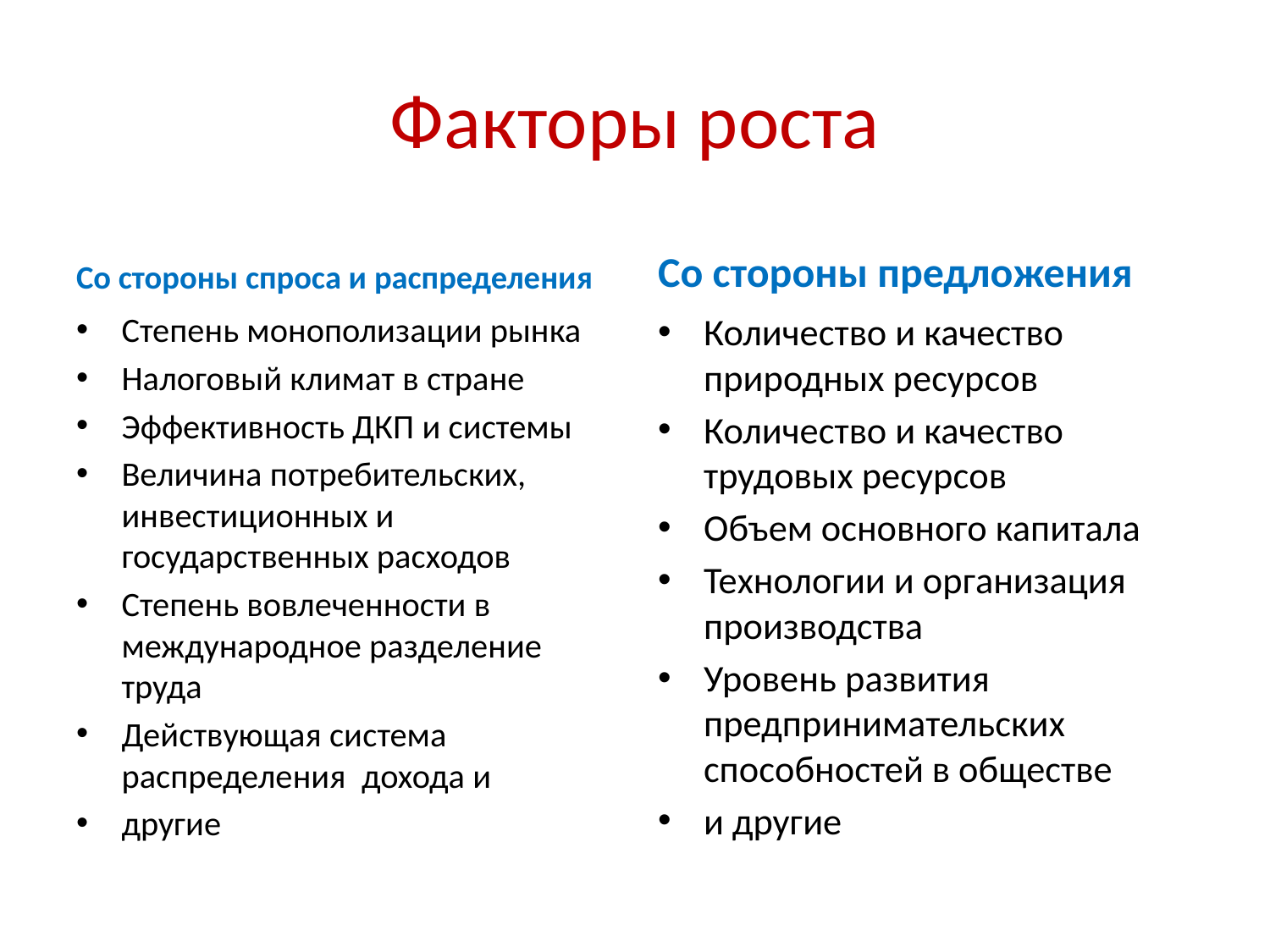

# Факторы роста
Со стороны спроса и распределения
Со стороны предложения
Степень монополизации рынка
Налоговый климат в стране
Эффективность ДКП и системы
Величина потребительских, инвестиционных и государственных расходов
Степень вовлеченности в международное разделение труда
Действующая система распределения  дохода и
другие
Количество и качество природных ресурсов
Количество и качество трудовых ресурсов
Объем основного капитала
Технологии и организация производства
Уровень развития предпринимательских способностей в обществе
и другие